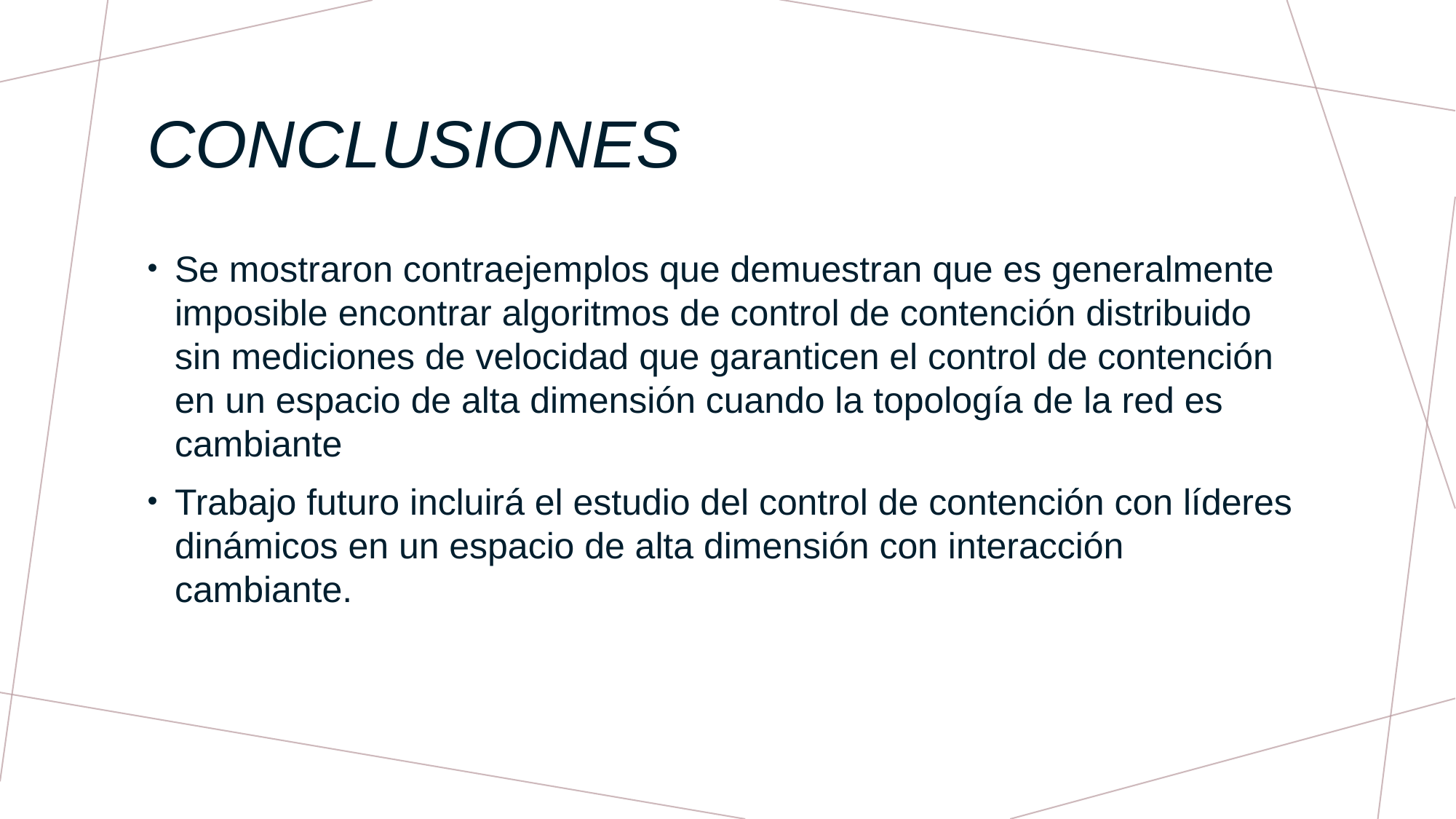

# Conclusiones
Se mostraron contraejemplos que demuestran que es generalmente imposible encontrar algoritmos de control de contención distribuido sin mediciones de velocidad que garanticen el control de contención en un espacio de alta dimensión cuando la topología de la red es cambiante
Trabajo futuro incluirá el estudio del control de contención con líderes dinámicos en un espacio de alta dimensión con interacción cambiante.